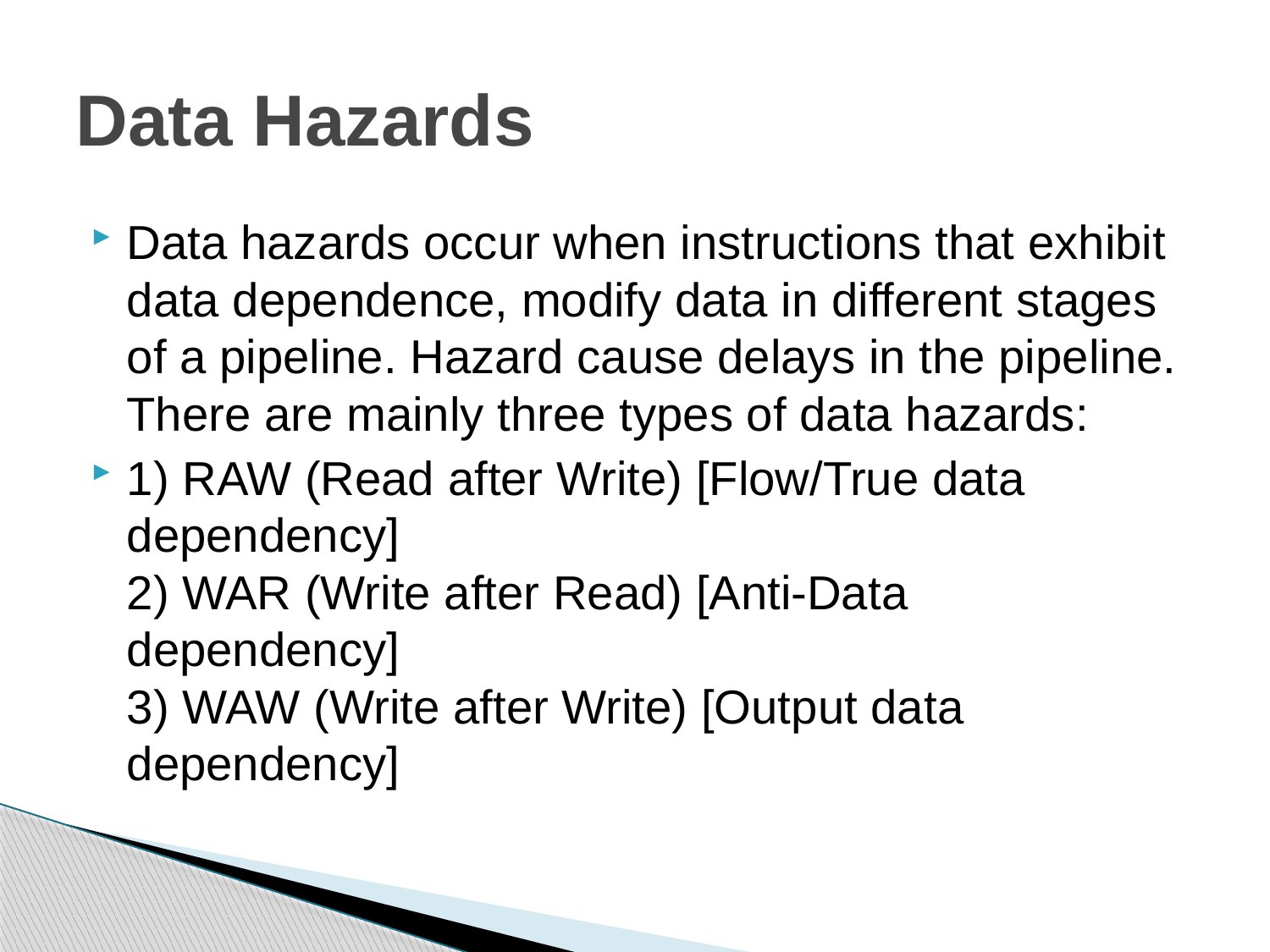

# Data Hazards
Data hazards occur when instructions that exhibit data dependence, modify data in different stages of a pipeline. Hazard cause delays in the pipeline. There are mainly three types of data hazards:
1) RAW (Read after Write) [Flow/True data dependency]
2) WAR (Write after Read) [Anti-Data dependency]
3) WAW (Write after Write) [Output data dependency]